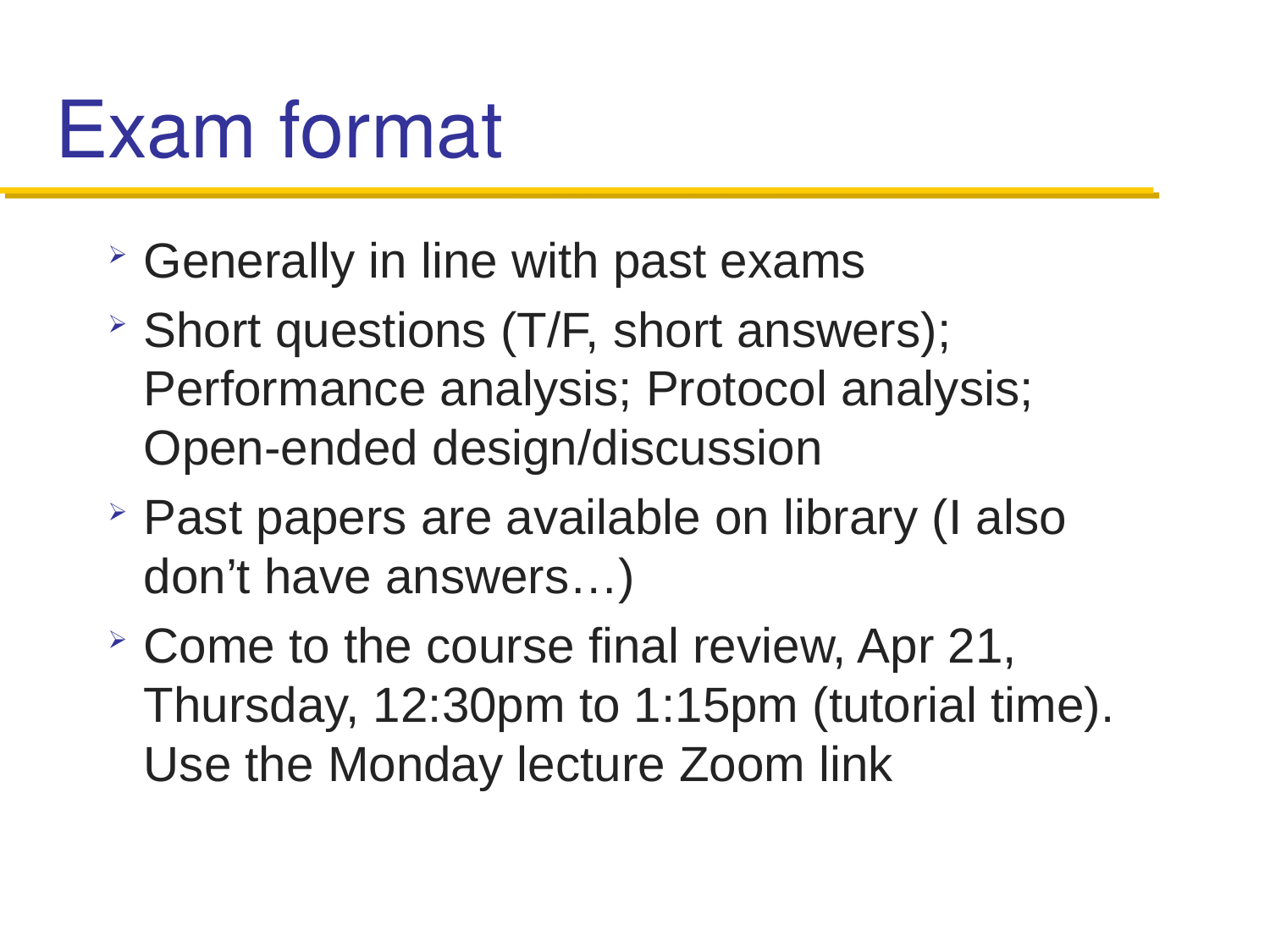

# Exam format
Generally in line with past exams
Short questions (T/F, short answers); Performance analysis; Protocol analysis; Open-ended design/discussion
Past papers are available on library (I also don’t have answers…)
Come to the course final review, Apr 21, Thursday, 12:30pm to 1:15pm (tutorial time). Use the Monday lecture Zoom link